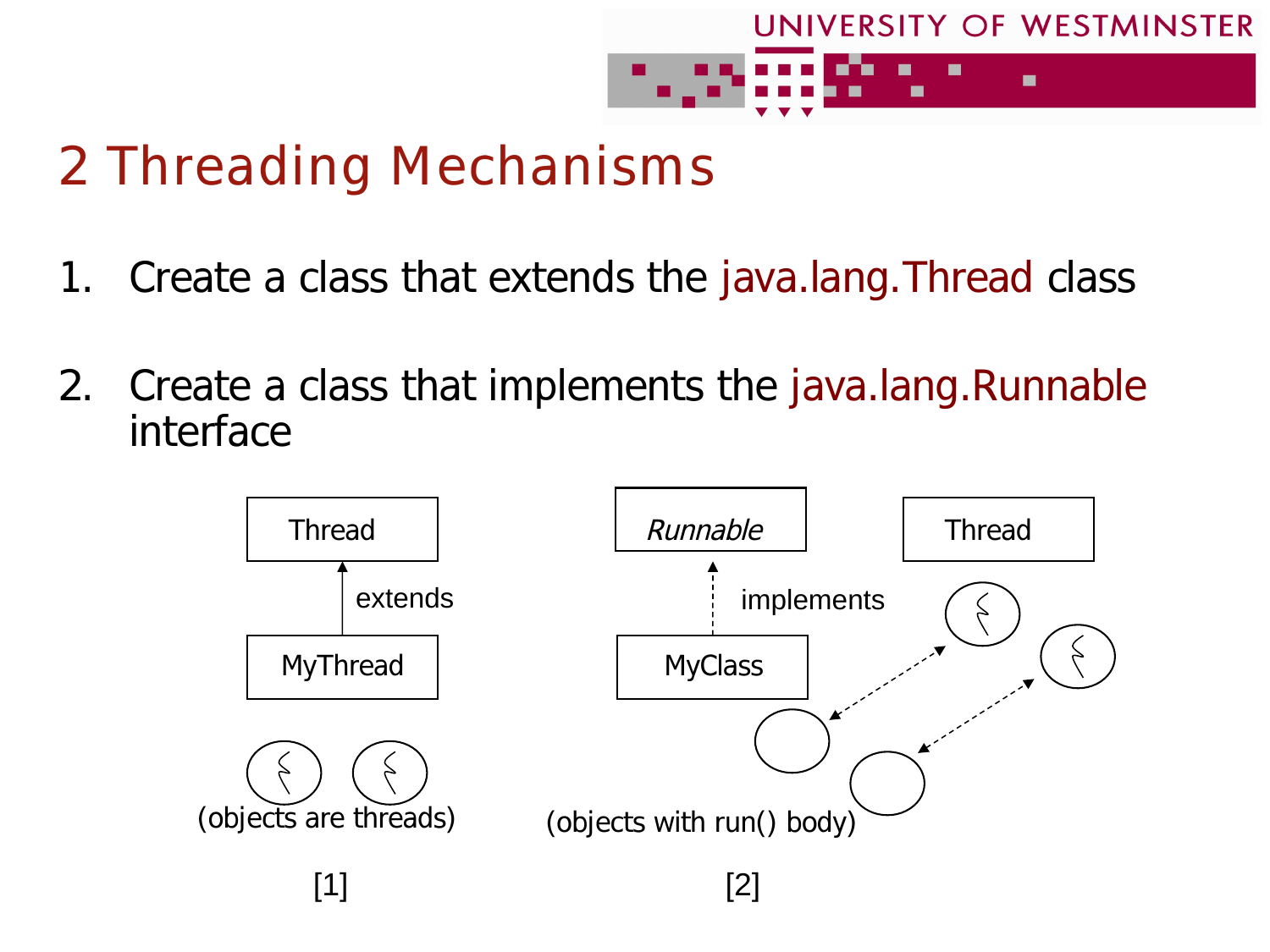

# 2 Threading Mechanisms
Create a class that extends the java.lang.Thread class

Create a class that implements the java.lang.Runnable interface

Thread
Runnable
Thread

extends
implements

MyThread
MyClass

(objects are threads)
(objects with run() body)

[1]
[2]